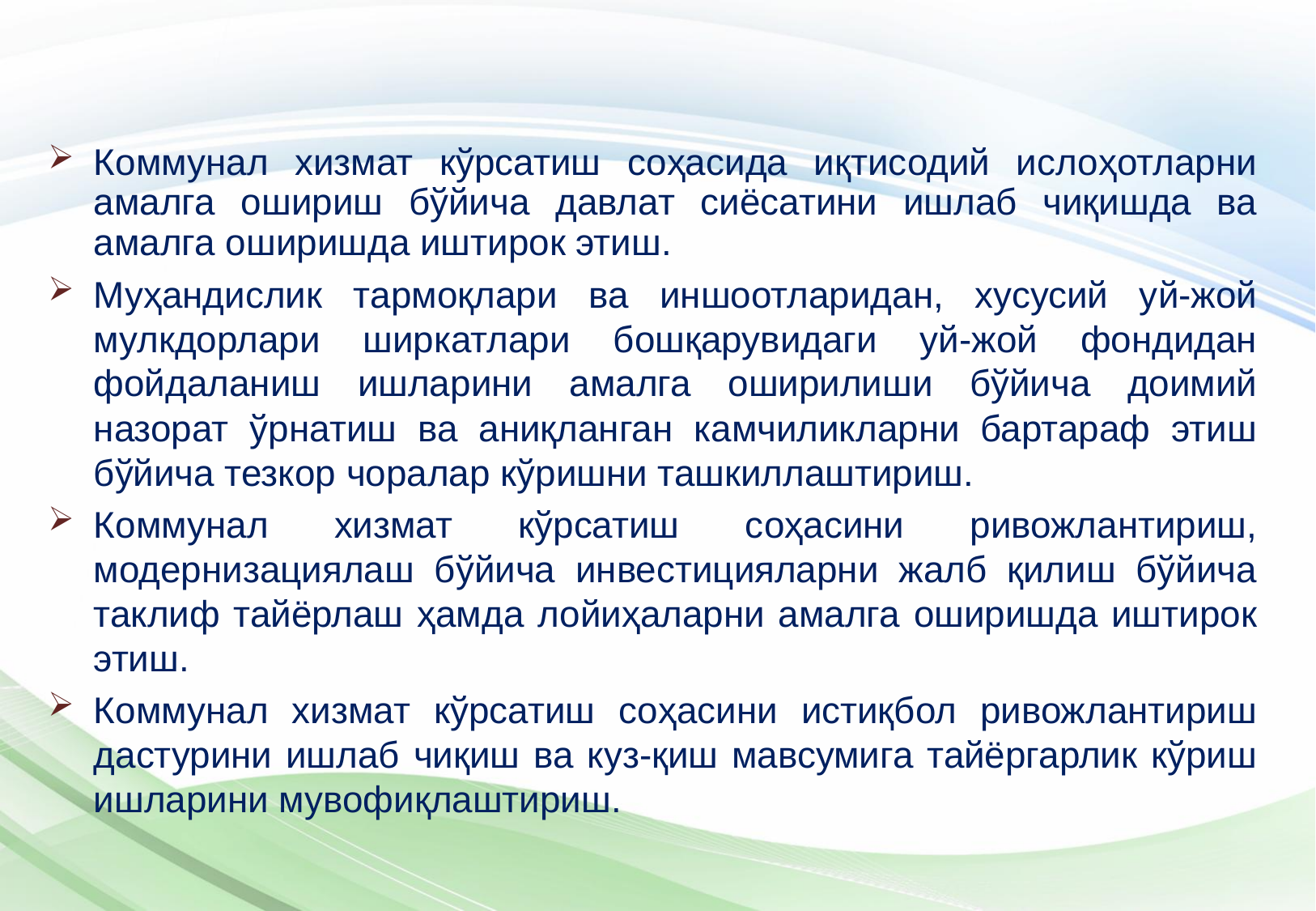

Коммунал хизмат кўрсатиш соҳасида иқтисодий ислоҳотларни амалга ошириш бўйича давлат сиёсатини ишлаб чиқишда ва амалга оширишда иштирок этиш.
Муҳандислик тармоқлари ва иншоотларидан, хусусий уй-жой мулкдорлари ширкатлари бошқарувидаги уй-жой фондидан фойдаланиш ишларини амалга оширилиши бўйича доимий назорат ўрнатиш ва аниқланган камчиликларни бартараф этиш бўйича тезкор чоралар кўришни ташкиллаштириш.
Коммунал хизмат кўрсатиш соҳасини ривожлантириш, модернизациялаш бўйича инвестицияларни жалб қилиш бўйича таклиф тайёрлаш ҳамда лойиҳаларни амалга оширишда иштирок этиш.
Коммунал хизмат кўрсатиш соҳасини истиқбол ривожлантириш дастурини ишлаб чиқиш ва куз-қиш мавсумига тайёргарлик кўриш ишларини мувофиқлаштириш.